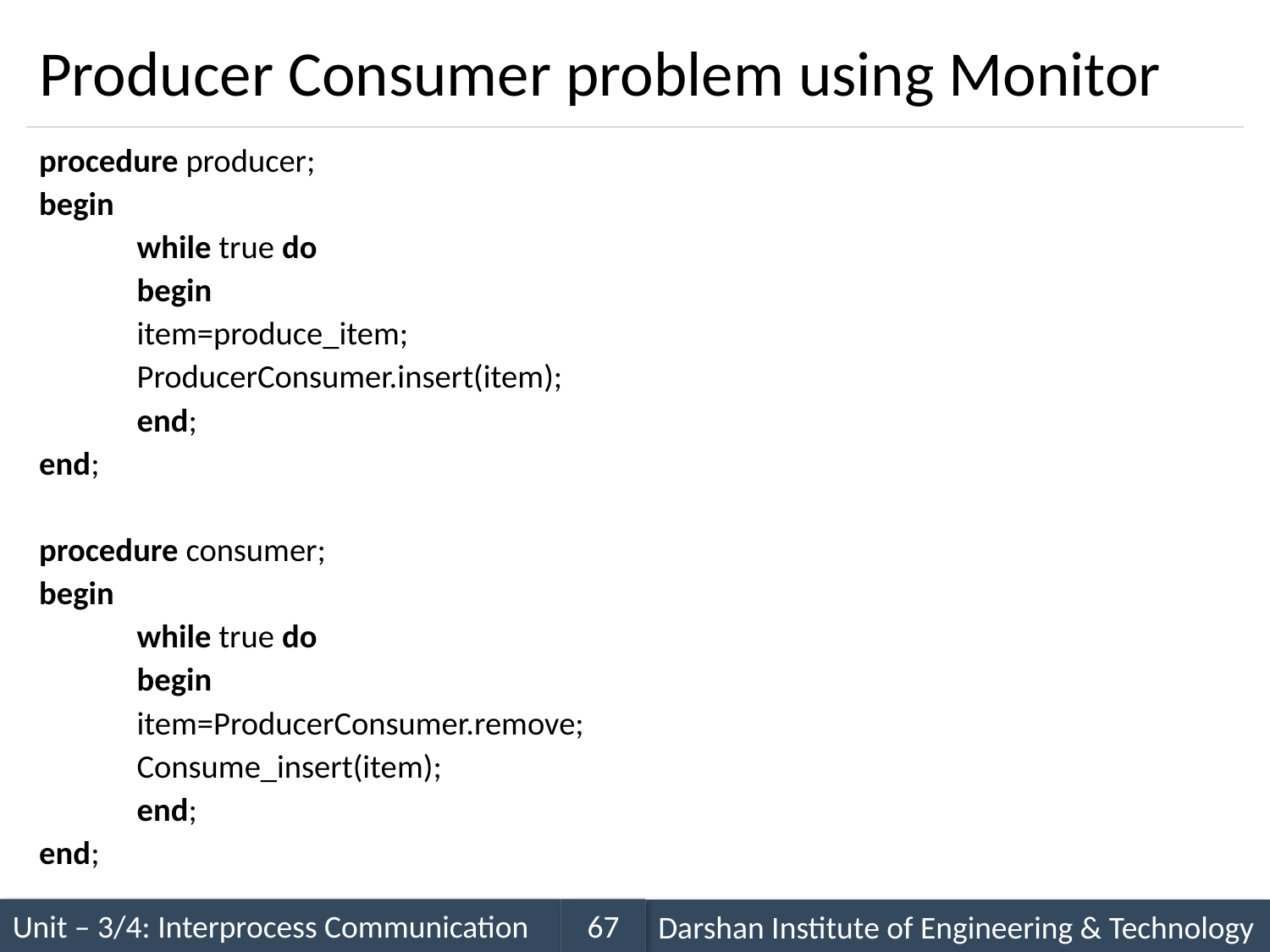

# Producer Consumer problem using Monitor
procedure producer;
begin
	while true do
	begin
		item=produce_item;
		ProducerConsumer.insert(item);
	end;
end;

procedure consumer;
begin
	while true do
	begin
		item=ProducerConsumer.remove;
		Consume_insert(item);
	end;
end;